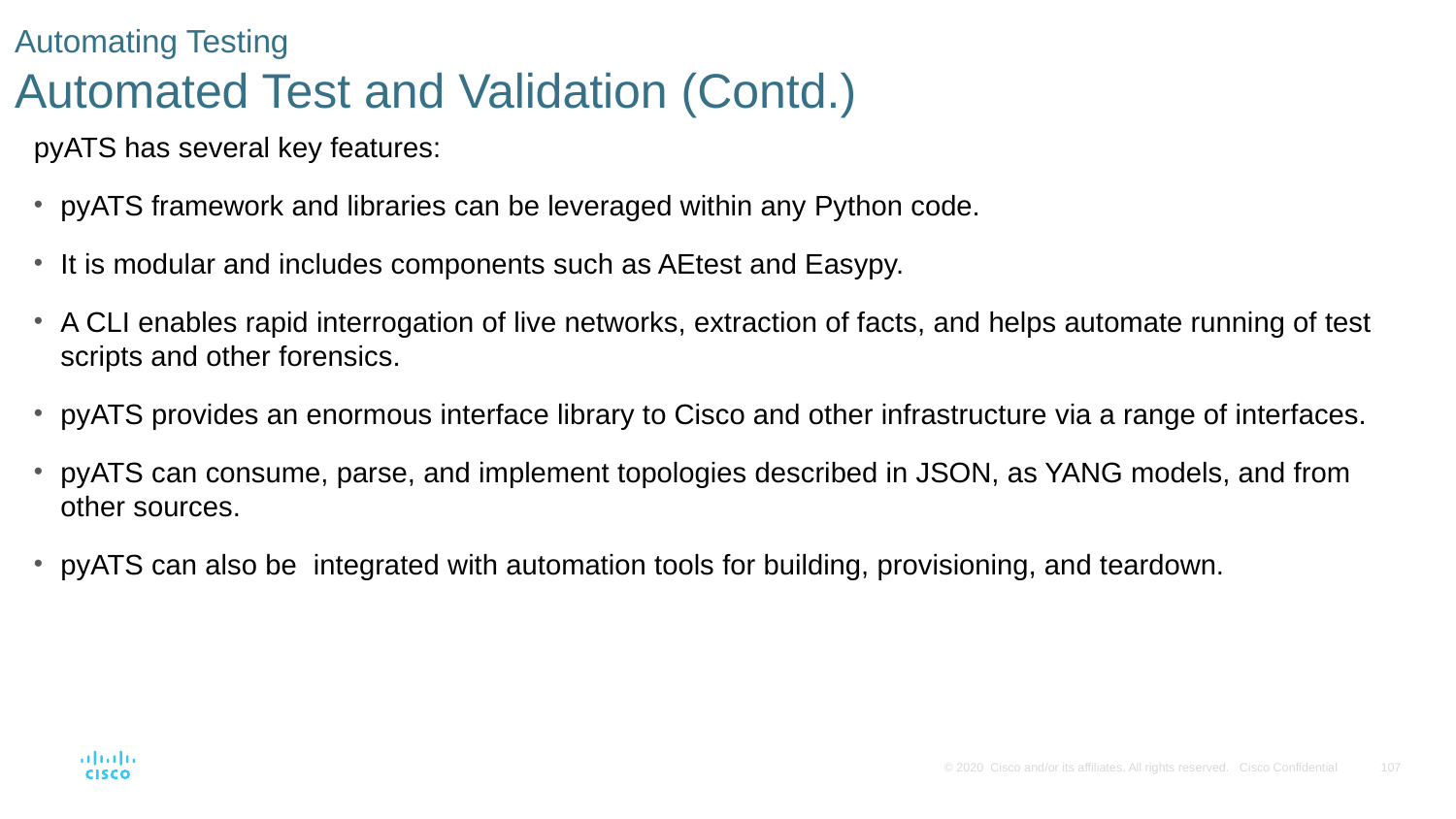

# Automating Testing Automated Test and Validation (Contd.)
pyATS has several key features:
pyATS framework and libraries can be leveraged within any Python code.
It is modular and includes components such as AEtest and Easypy.
A CLI enables rapid interrogation of live networks, extraction of facts, and helps automate running of test scripts and other forensics.
pyATS provides an enormous interface library to Cisco and other infrastructure via a range of interfaces.
pyATS can consume, parse, and implement topologies described in JSON, as YANG models, and from other sources.
pyATS can also be  integrated with automation tools for building, provisioning, and teardown.